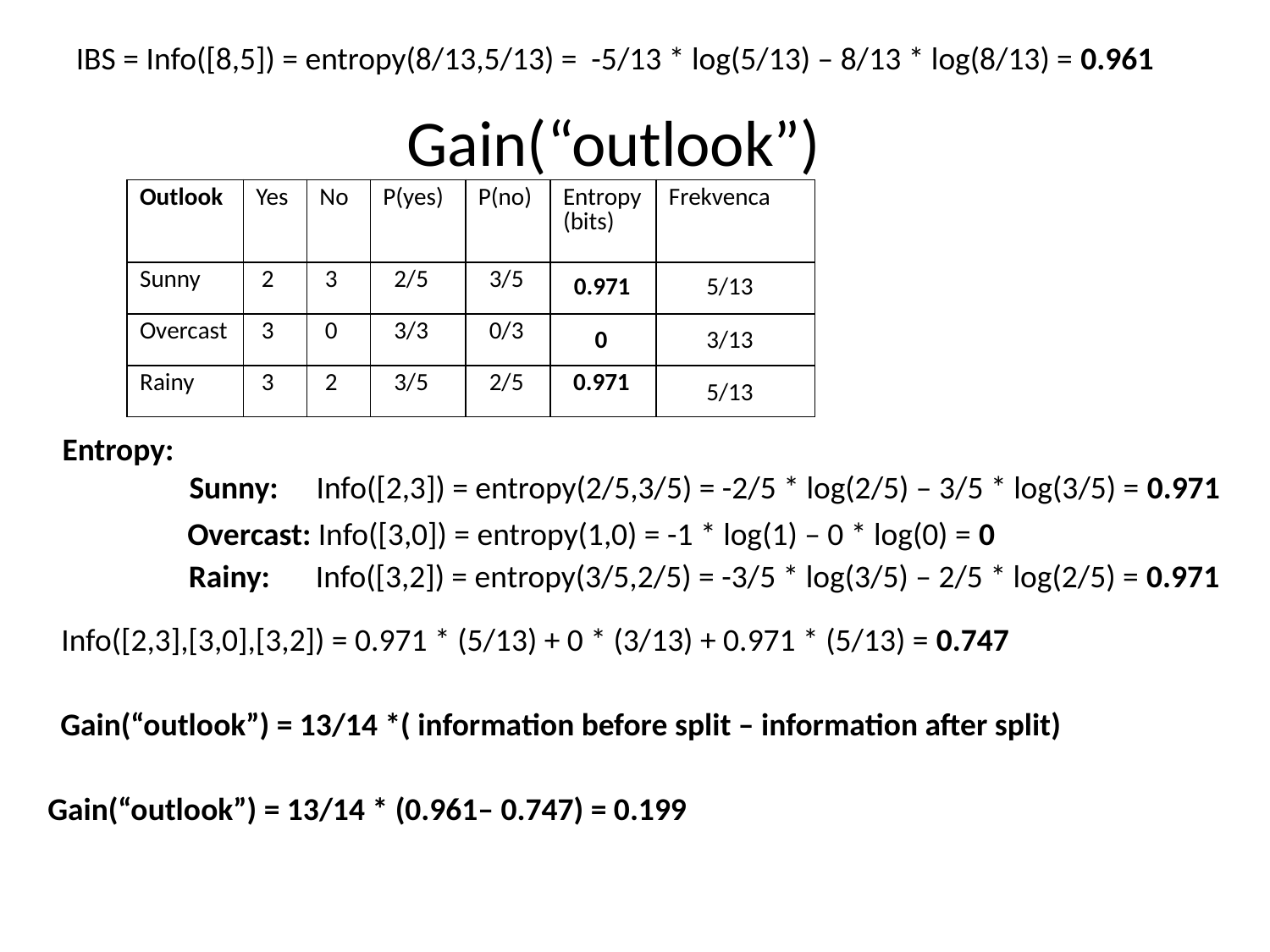

IBS = Info([8,5]) = entropy(8/13,5/13) =  -5/13 * log(5/13) – 8/13 * log(8/13) = 0.961
# Gain(“outlook”)
| Outlook | Yes | No | P(yes) | P(no) | Entropy (bits) | Frekvenca |
| --- | --- | --- | --- | --- | --- | --- |
| Sunny | 2 | 3 | 2/5 | 3/5 |  |  |
| Overcast | 3 | 0 | 3/3 | 0/3 |  |  |
| Rainy | 3 | 2 | 3/5 | 2/5 |  |  |
0.971

 5/13

0

 3/13

0.971

 5/13

Entropy:
  	Sunny: 	Info([2,3]) = entropy(2/5,3/5) = -2/5 * log(2/5) – 3/5 * log(3/5) = 0.971

Overcast: Info([3,0]) = entropy(1,0) = -1 * log(1) – 0 * log(0) = 0

Rainy:	Info([3,2]) = entropy(3/5,2/5) = -3/5 * log(3/5) – 2/5 * log(2/5) = 0.971

Info([2,3],[3,0],[3,2]) = 0.971 * (5/13) + 0 * (3/13) + 0.971 * (5/13) = 0.747

Gain(“outlook”) = 13/14 *( information before split – information after split)

Gain(“outlook”) = 13/14 * (0.961– 0.747) = 0.199